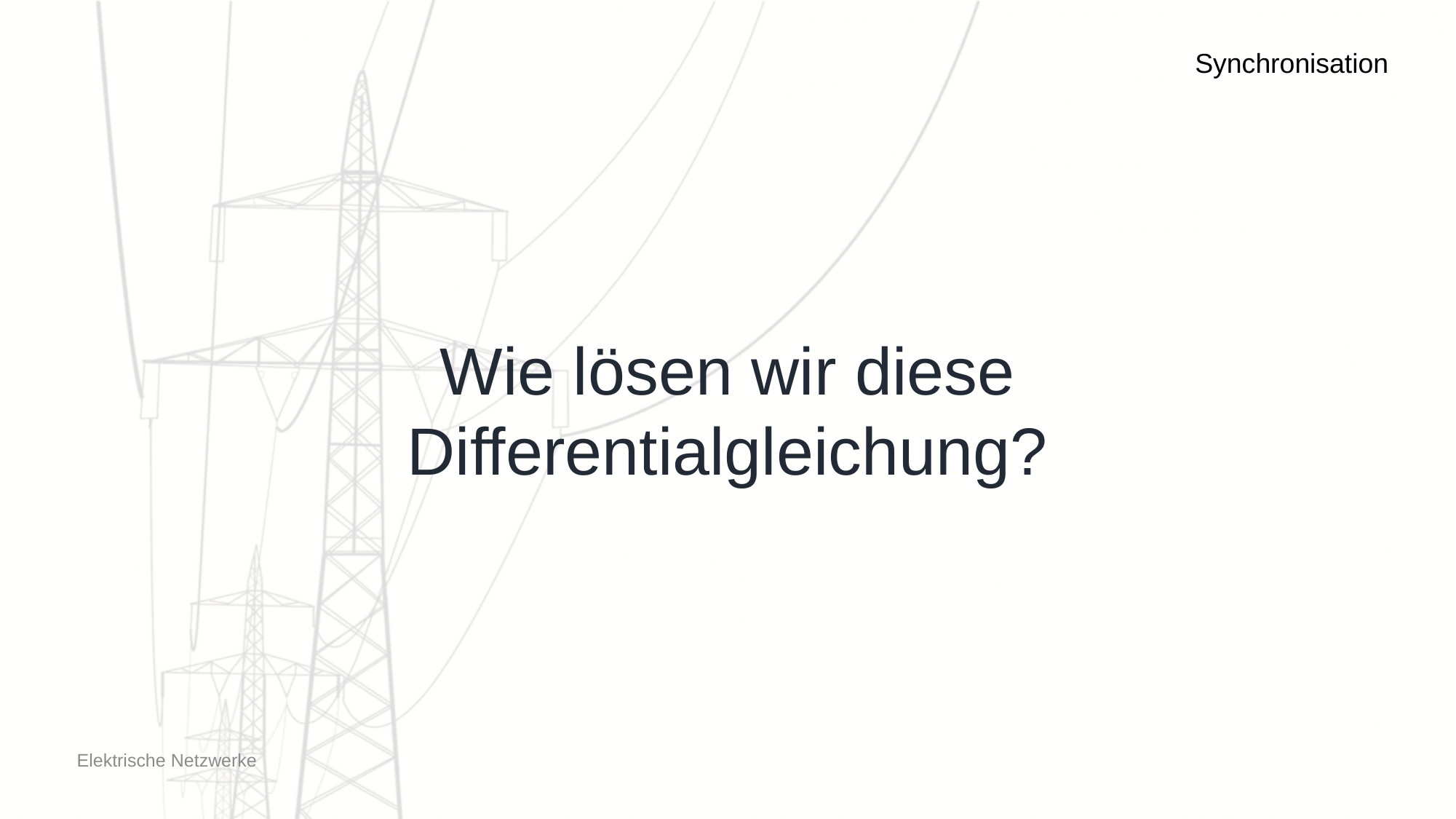

Synchronisation
Wie lösen wir diese Differentialgleichung?
Elektrische Netzwerke